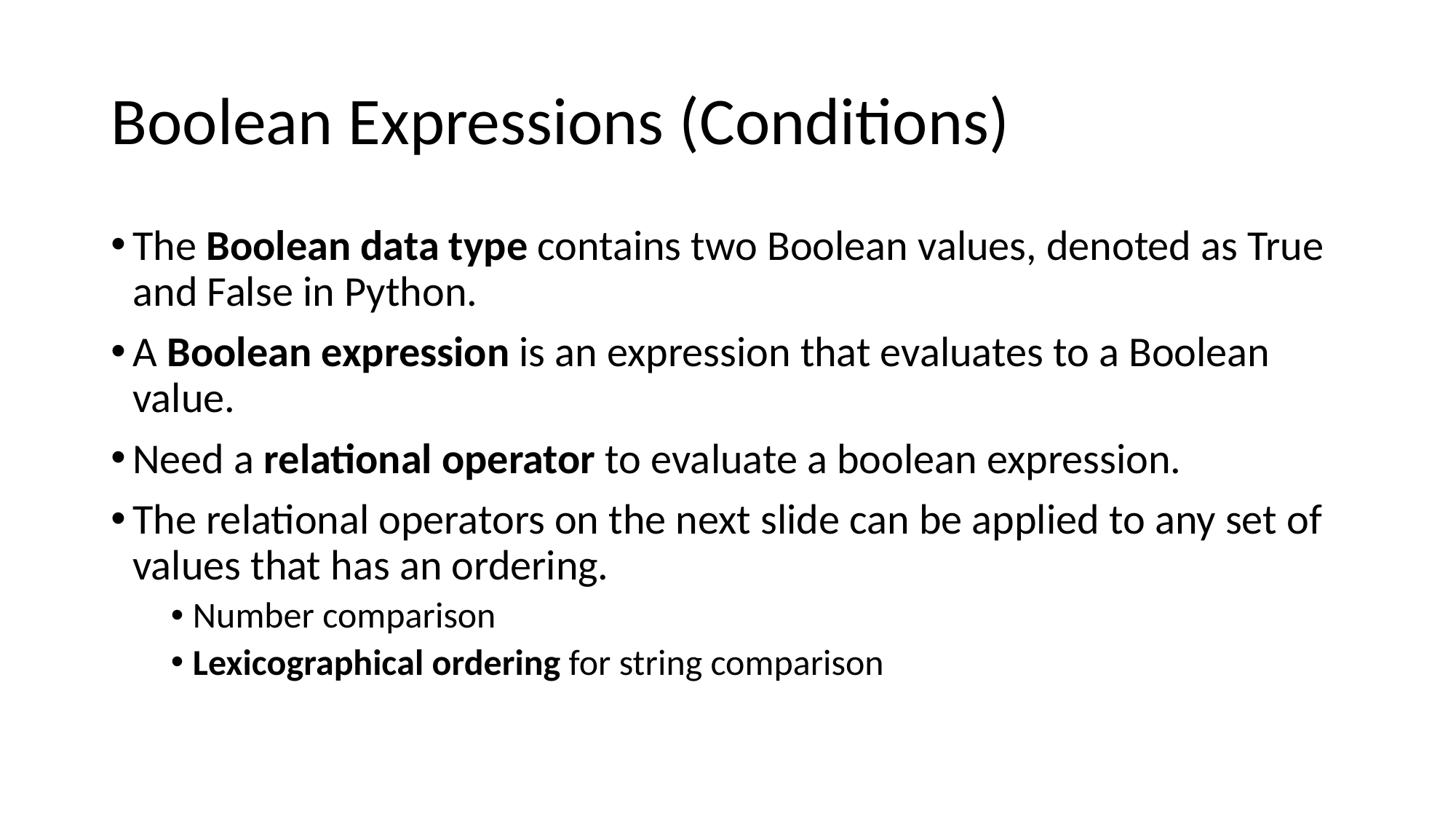

# Boolean Expressions (Conditions)
The Boolean data type contains two Boolean values, denoted as True and False in Python.
A Boolean expression is an expression that evaluates to a Boolean value.
Need a relational operator to evaluate a boolean expression.
The relational operators on the next slide can be applied to any set of values that has an ordering.
Number comparison
Lexicographical ordering for string comparison